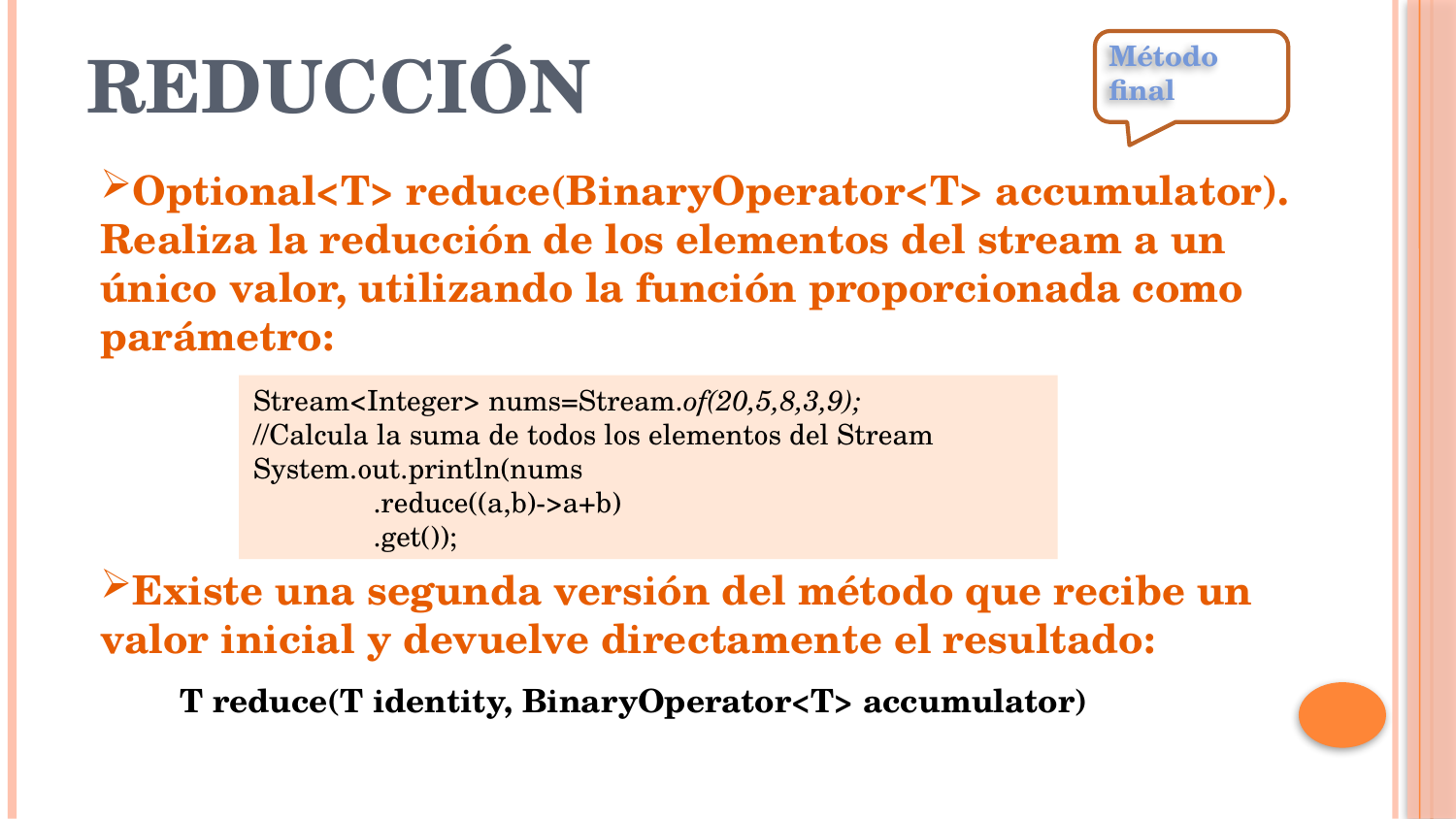

Método
final
# Reducción
Optional<T> reduce(BinaryOperator<T> accumulator).  Realiza la reducción de los elementos del stream a un único valor, utilizando la función proporcionada como parámetro:

Existe una segunda versión del método que recibe un valor inicial y devuelve directamente el resultado:

Stream<Integer> nums=Stream.of(20,5,8,3,9);
//Calcula la suma de todos los elementos del Stream
System.out.println(nums
               .reduce((a,b)->a+b)
               .get());
T reduce(T identity, BinaryOperator<T> accumulator)